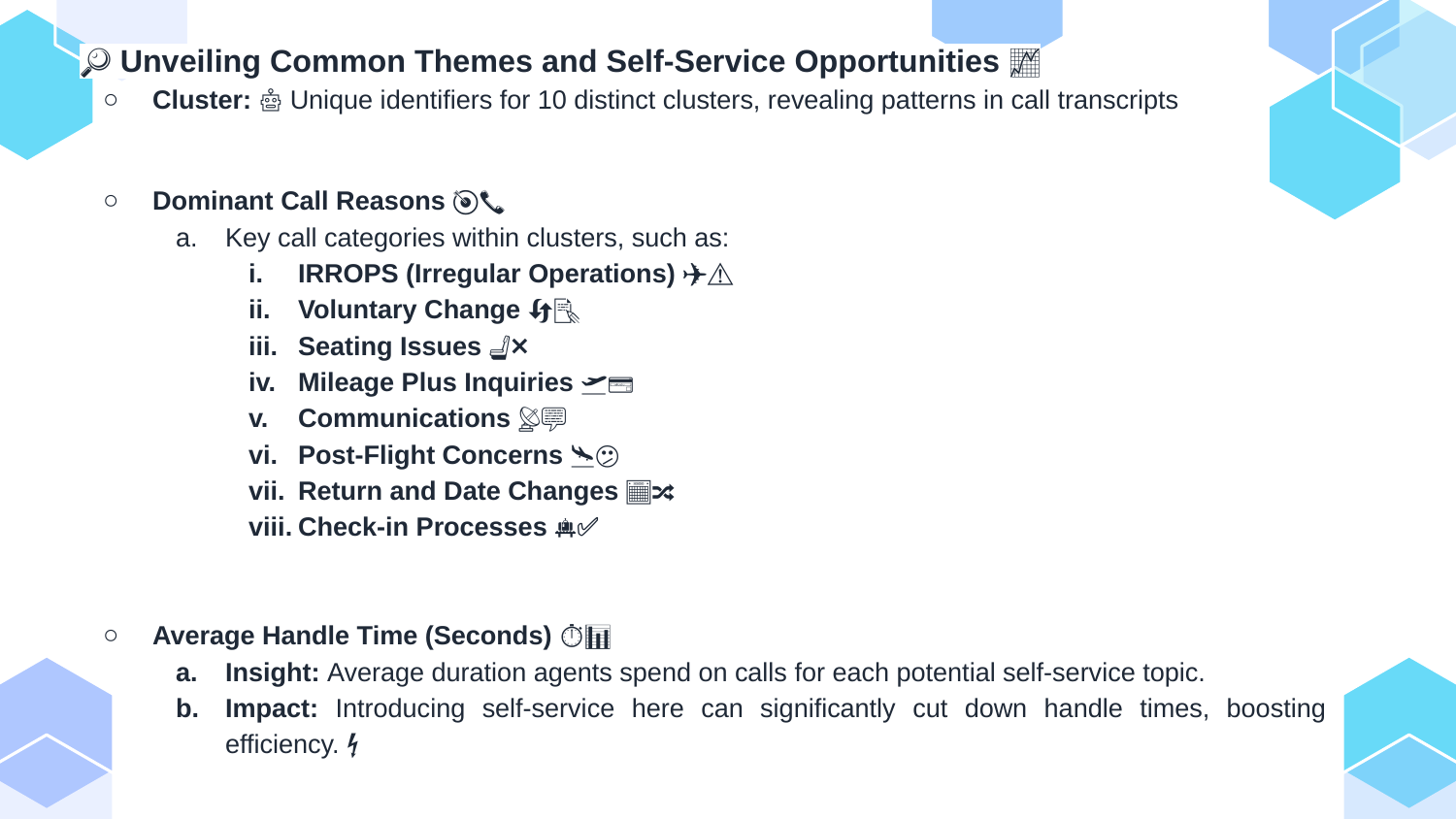

🔎 Unveiling Common Themes and Self-Service Opportunities 📈
Cluster: 🤖 Unique identifiers for 10 distinct clusters, revealing patterns in call transcripts

Dominant Call Reasons 🎯📞
Key call categories within clusters, such as:
IRROPS (Irregular Operations) ✈️⚠️
Voluntary Change 🔄📝
Seating Issues 💺❌
Mileage Plus Inquiries 🛫💳
Communications 📡💬
Post-Flight Concerns 🛬😕
Return and Date Changes 📅🔀
Check-in Processes 🛄✅

Average Handle Time (Seconds) ⏱️📊
Insight: Average duration agents spend on calls for each potential self-service topic.
Impact: Introducing self-service here can significantly cut down handle times, boosting efficiency. ⚡